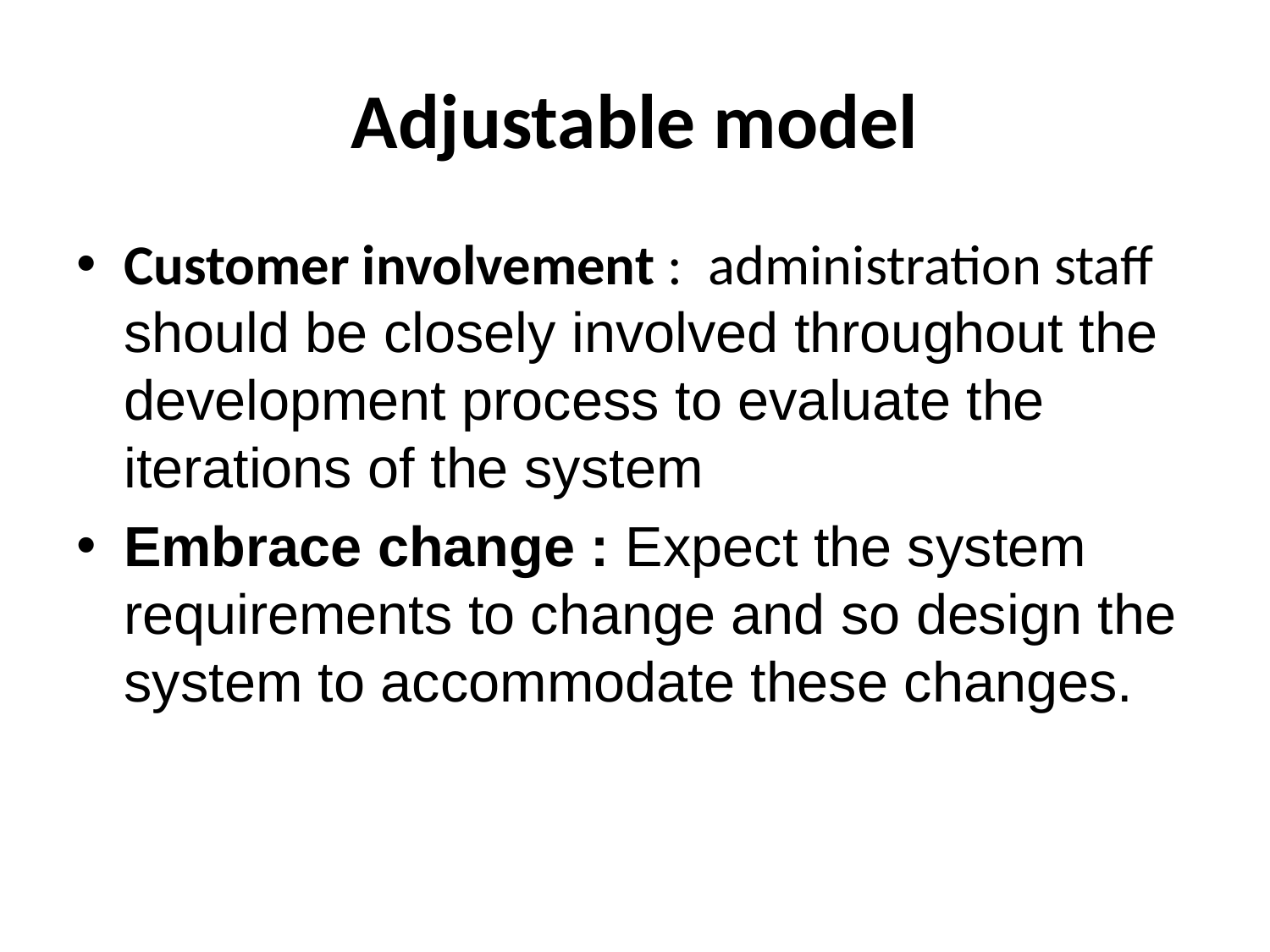

# Adjustable model
Customer involvement :  administration staff
should be closely involved throughout the
development process to evaluate the iterations of the system
Embrace change : Expect the system requirements to change and so design the
system to accommodate these changes.